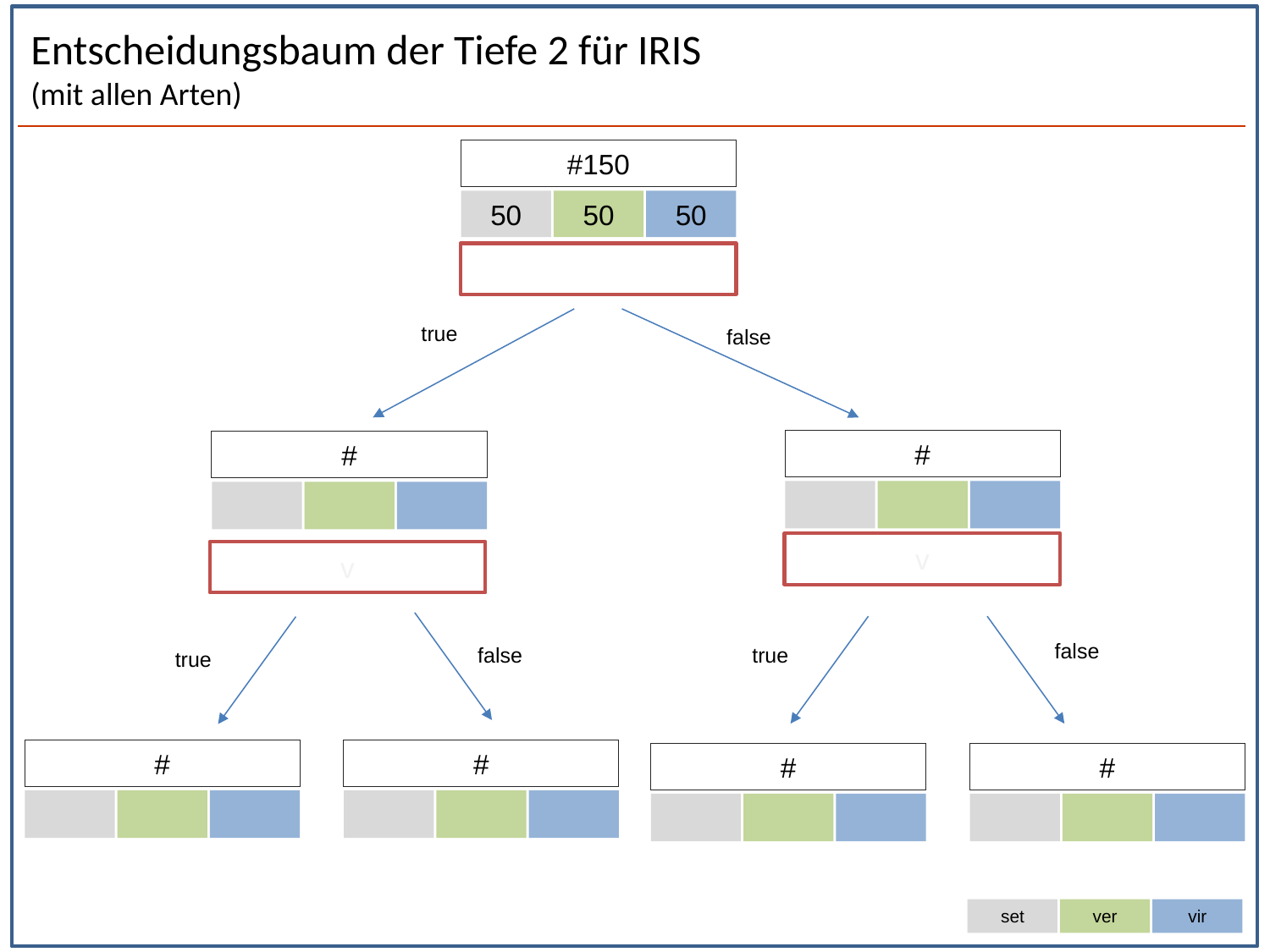

# Entscheidungsbaum der Tiefe 2 für IRIS (mit allen Arten)
#150
50
50
50

true
false
#
#

v
v
false
false
true
true
#
#
#
#

set
ver
vir